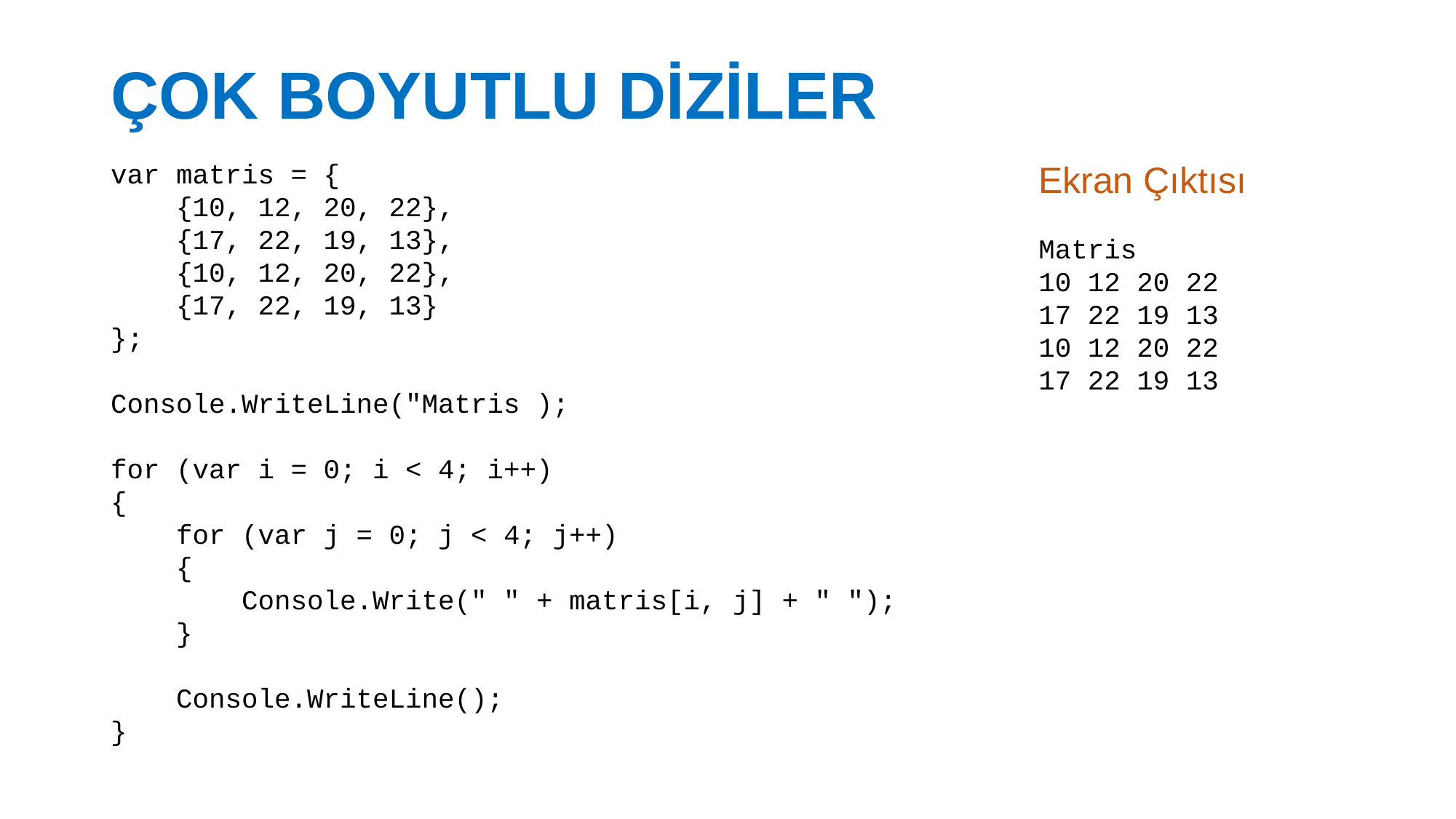

# ÇOK BOYUTLU DİZİLER
var matris = {
    {10, 12, 20, 22},
    {17, 22, 19, 13},
    {10, 12, 20, 22},
    {17, 22, 19, 13}
};

Console.WriteLine("Matris );

for (var i = 0; i < 4; i++)
{
    for (var j = 0; j < 4; j++)
    {
        Console.Write(" " + matris[i, j] + " ");
    }

    Console.WriteLine();
}
Ekran Çıktısı
Matris
10 12 20 22
17 22 19 13
10 12 20 22
17 22 19 13

28.03.2017
23